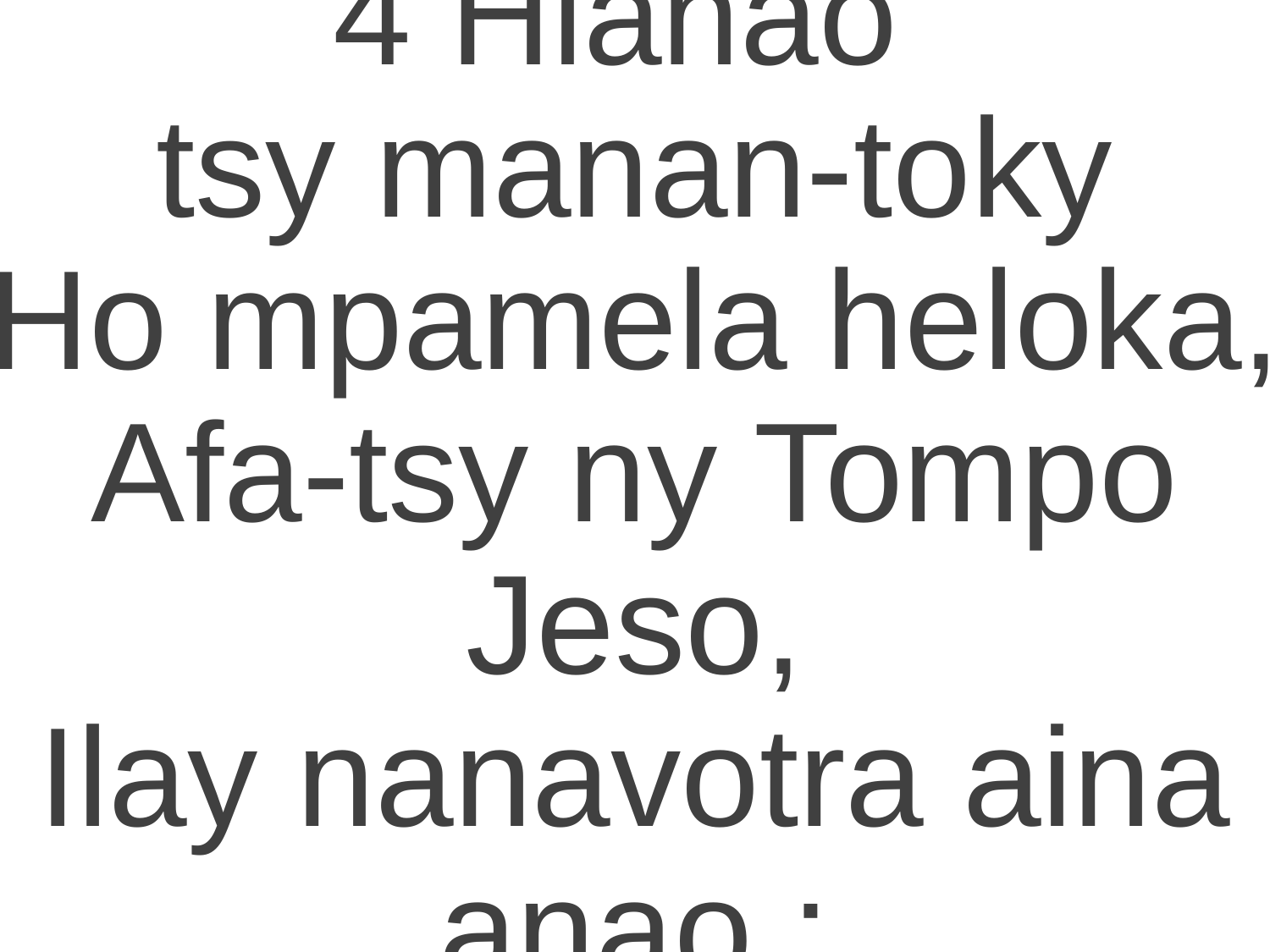

4 Hianao
tsy manan-toky
Ho mpamela heloka,
Afa-tsy ny Tompo Jeso,
Ilay nanavotra aina anao ;